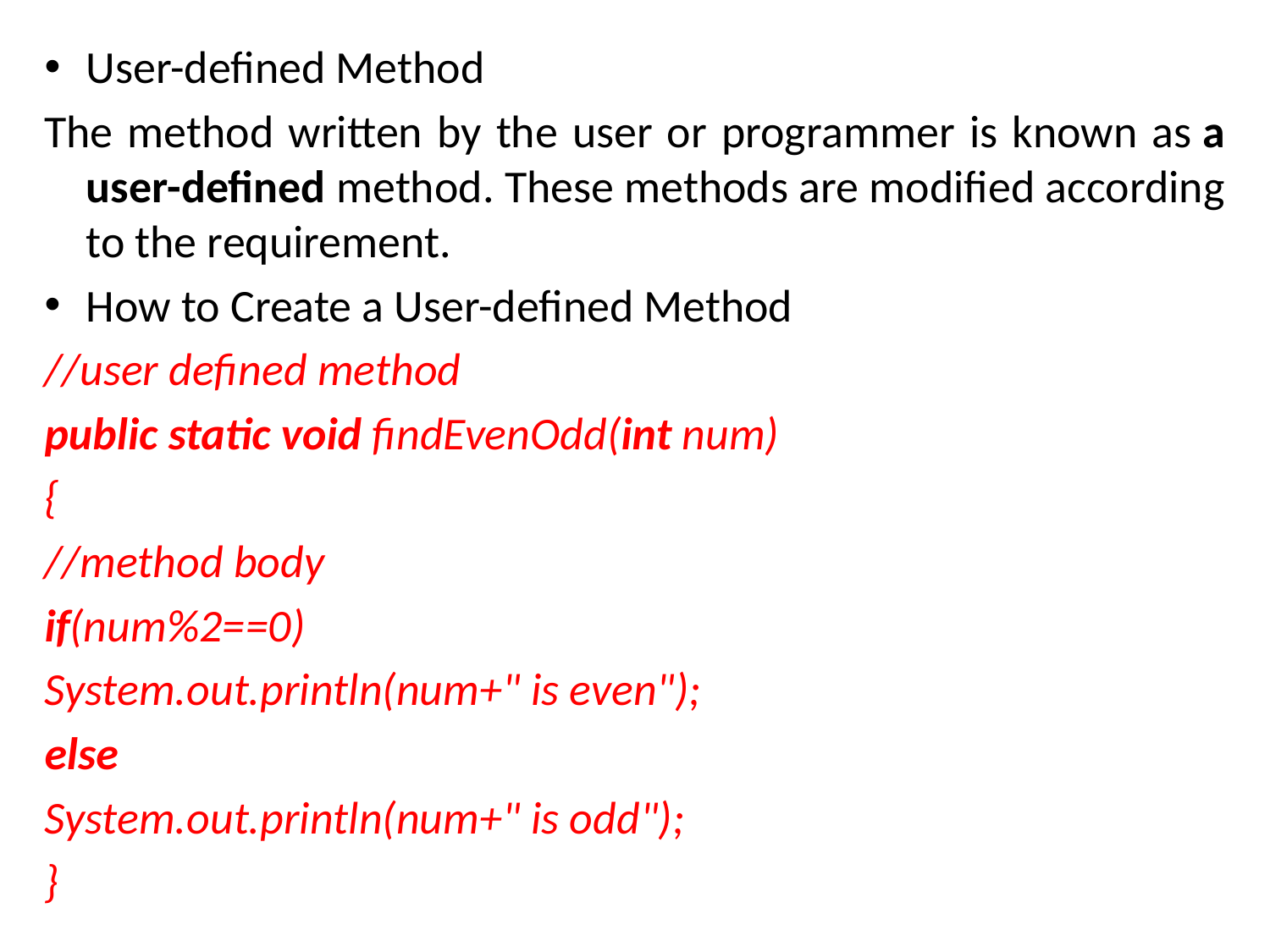

User-defined Method
The method written by the user or programmer is known as a user-defined method. These methods are modified according to the requirement.
How to Create a User-defined Method
//user defined method
public static void findEvenOdd(int num)
{
//method body
if(num%2==0)
System.out.println(num+" is even");
else
System.out.println(num+" is odd");
}